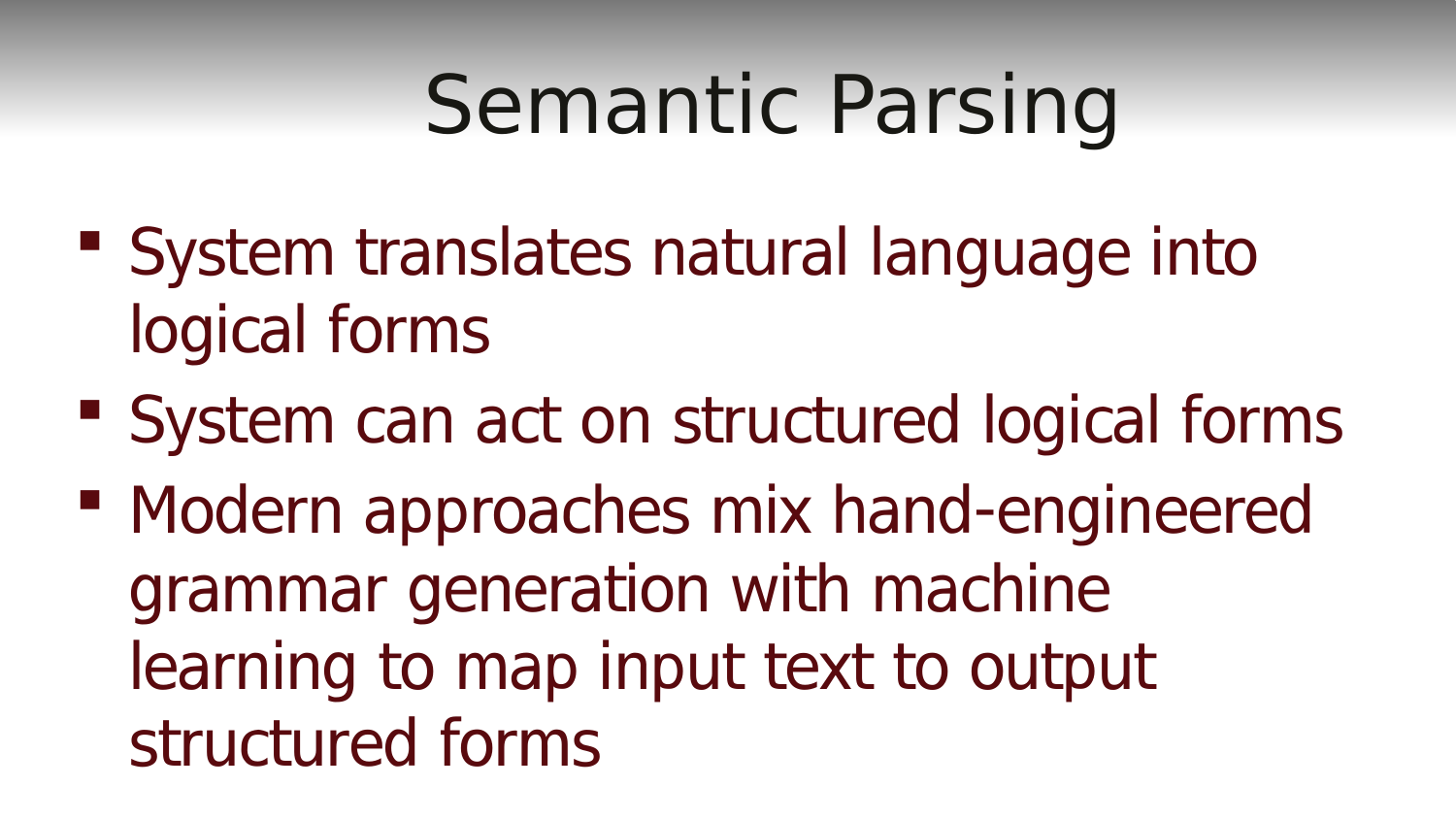

# Semantic Parsing
System translates natural language into logical forms
System can act on structured logical forms
Modern approaches mix hand-engineered grammar generation with machine learning to map input text to output structured forms